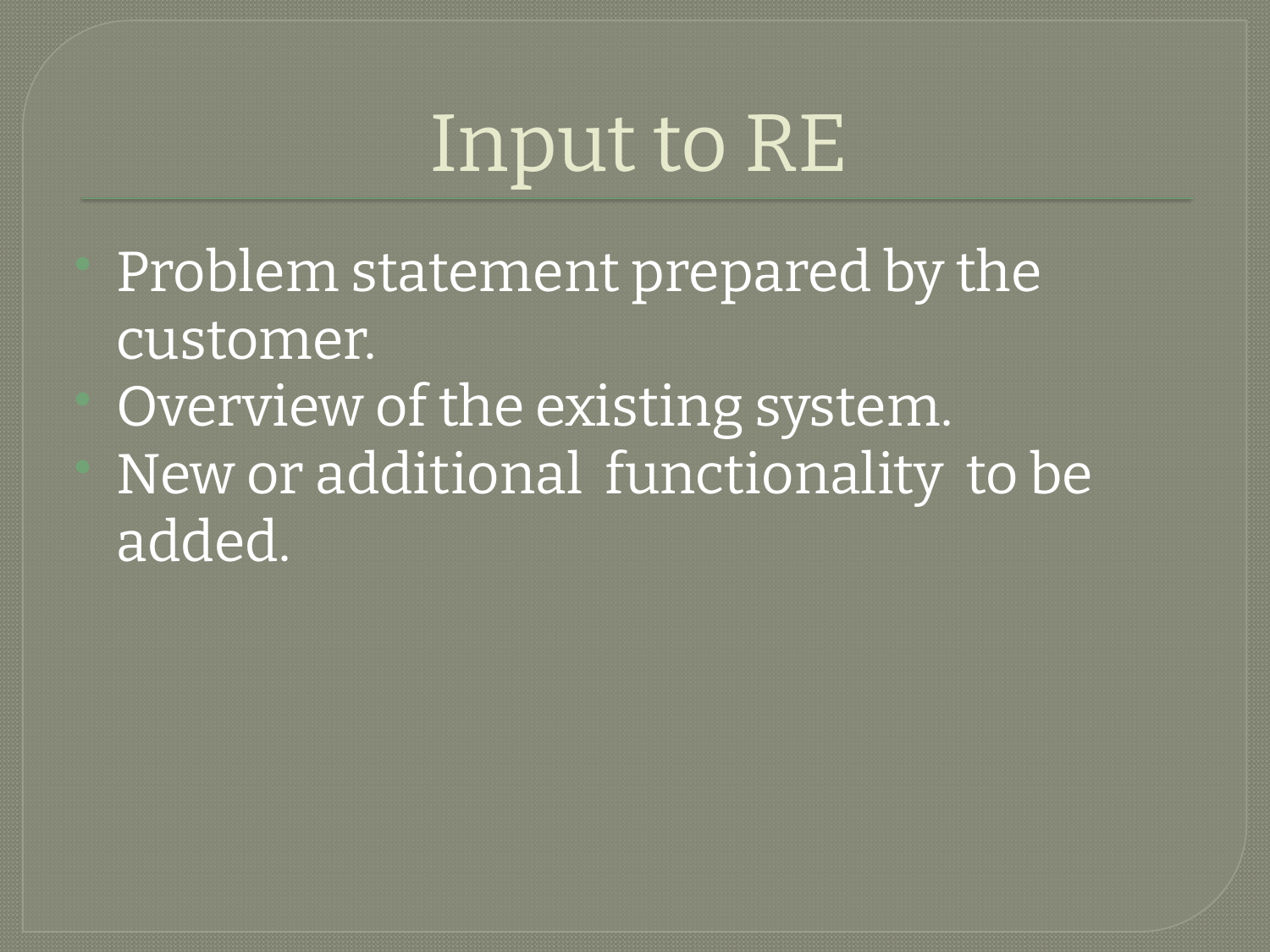

# Input to RE
Problem statement prepared by the customer.
Overview of the existing system.
New or additional  functionality  to be added.